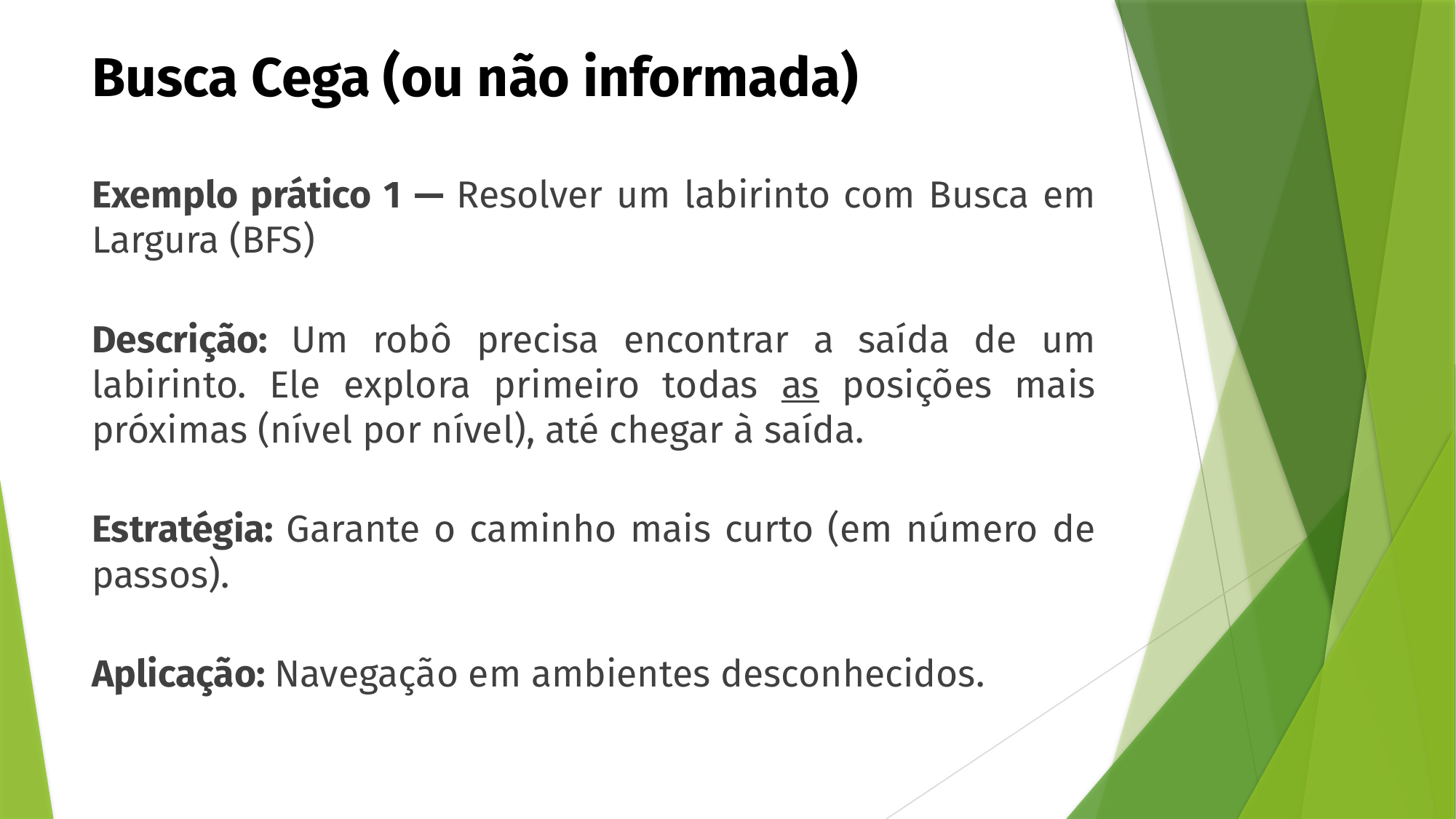

# Busca Cega (ou não informada)
Exemplo prático 1 — Resolver um labirinto com Busca em Largura (BFS)

Descrição: Um robô precisa encontrar a saída de um labirinto. Ele explora primeiro todas as posições mais próximas (nível por nível), até chegar à saída.

Estratégia: Garante o caminho mais curto (em número de passos).

Aplicação: Navegação em ambientes desconhecidos.